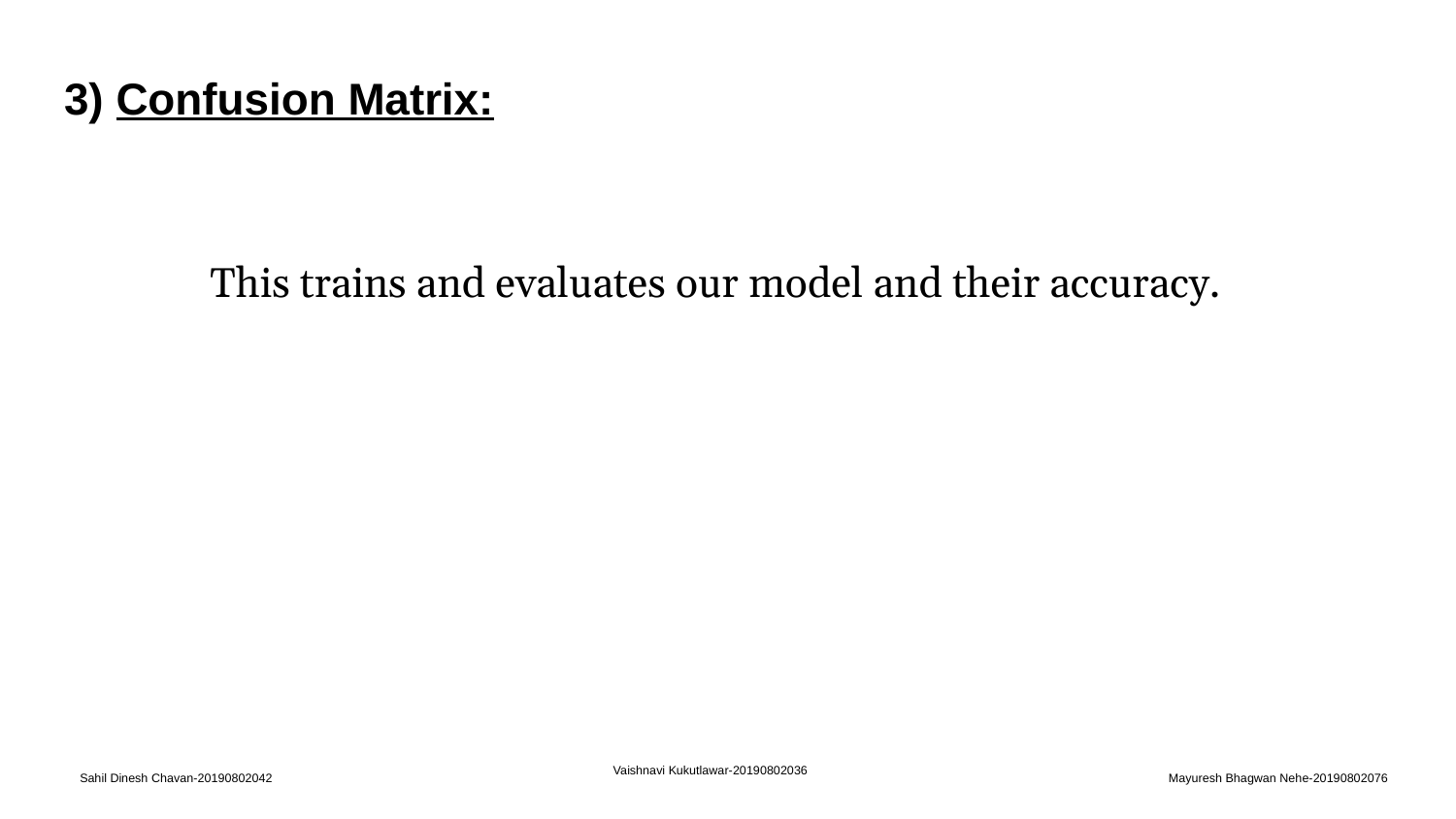

3) Confusion Matrix:

This trains and evaluates our model and their accuracy.
Vaishnavi Kukutlawar-20190802036
Sahil Dinesh Chavan-20190802042
Mayuresh Bhagwan Nehe-20190802076